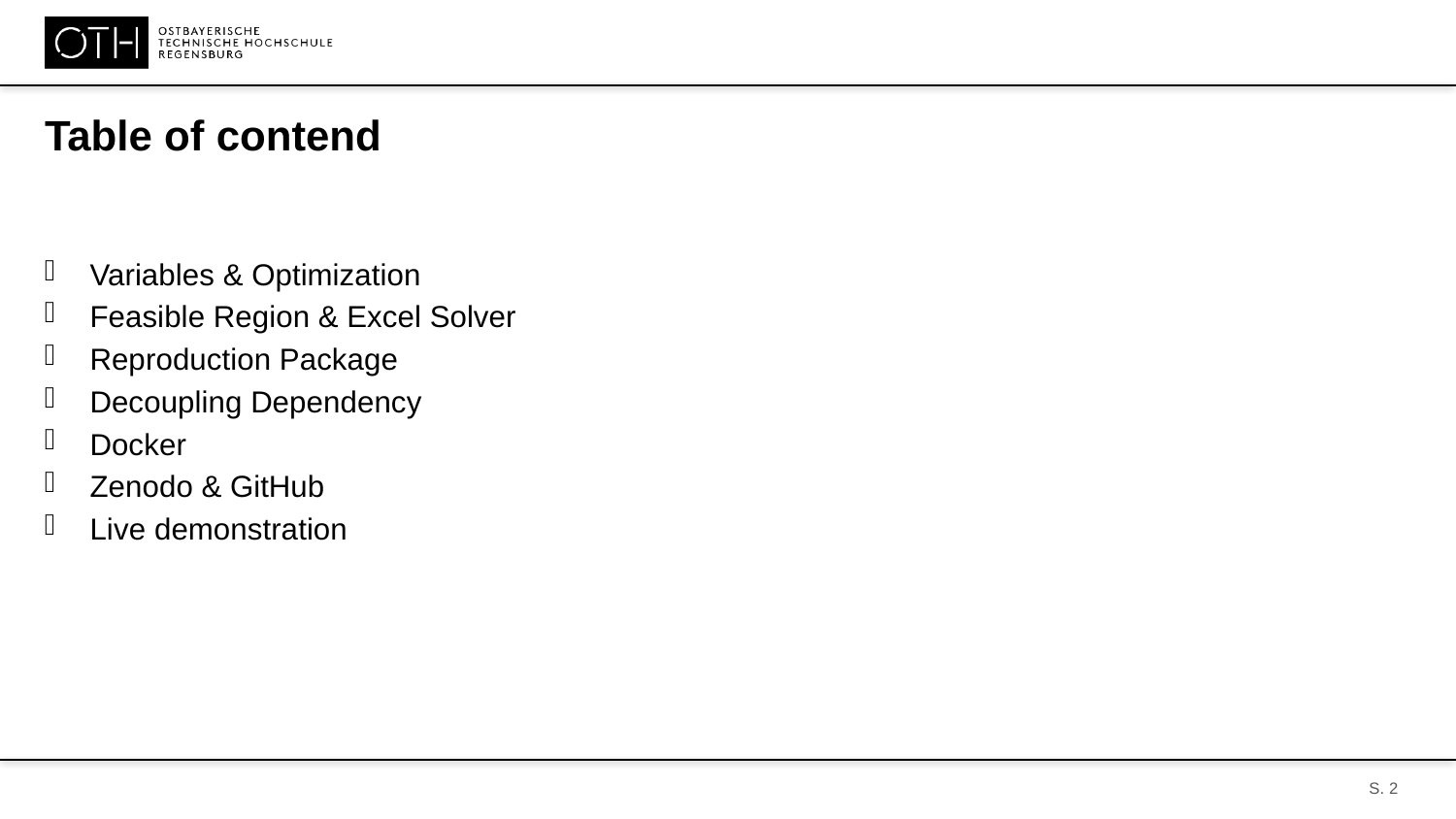

#
Table of contend

Variables & Optimization
Feasible Region & Excel Solver
Reproduction Package
Decoupling Dependency
Docker
Zenodo & GitHub
Live demonstration

S. 2